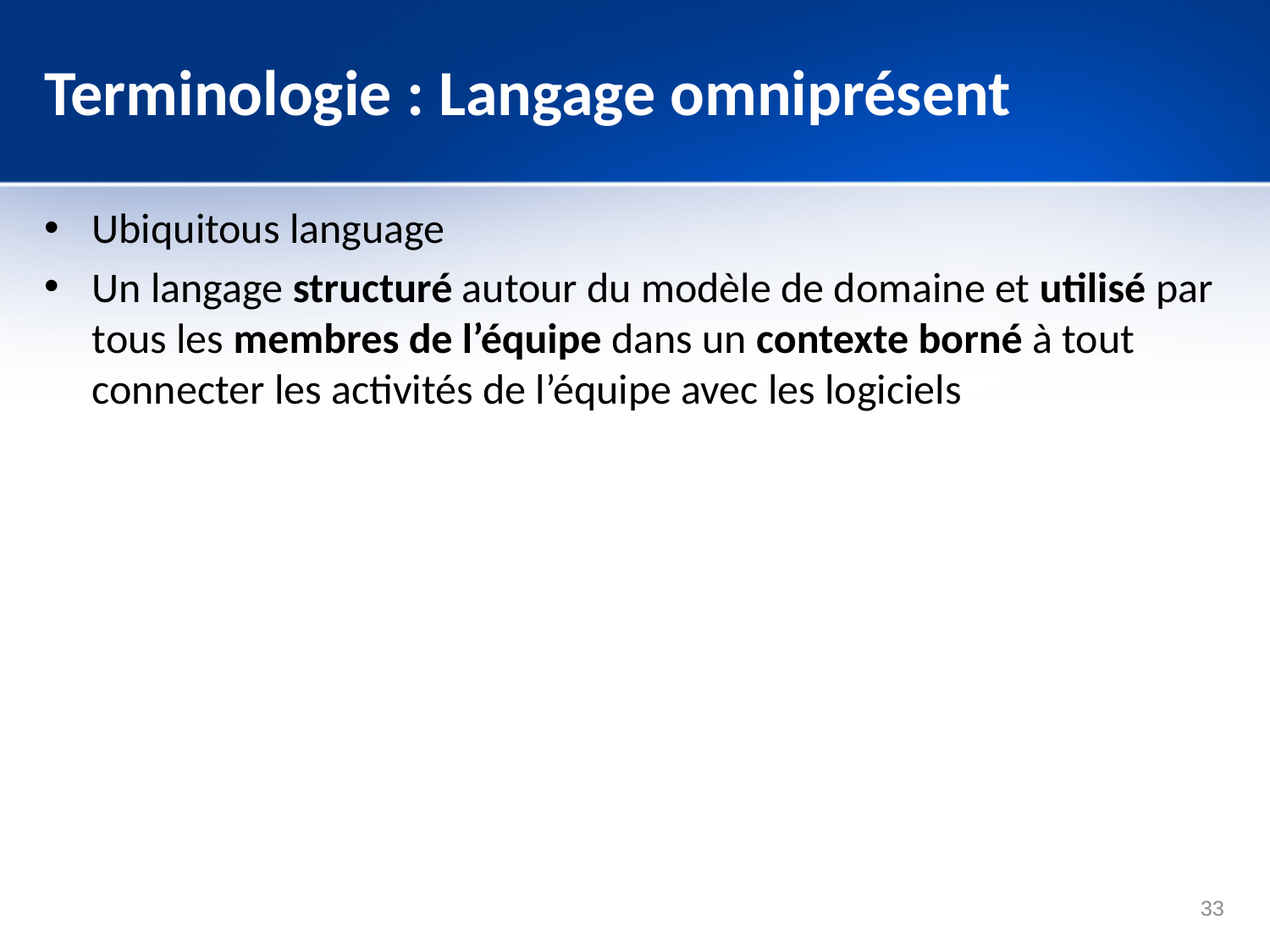

# Terminologie : Langage omniprésent
Ubiquitous language
Un langage structuré autour du modèle de domaine et utilisé par tous les membres de l’équipe dans un contexte borné à tout connecter les activités de l’équipe avec les logiciels
33